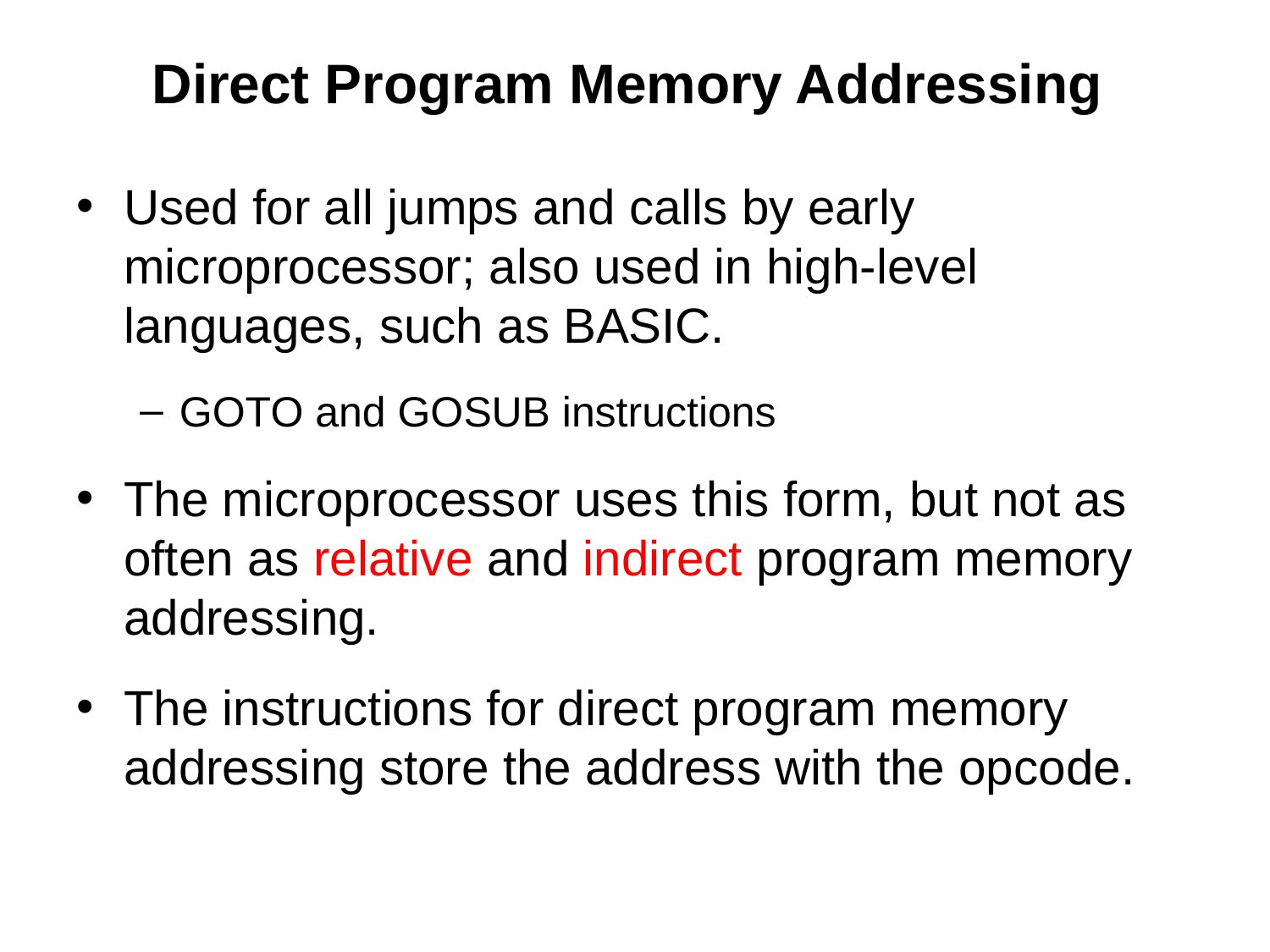

# Direct Program Memory Addressing
Used for all jumps and calls by early microprocessor; also used in high-level languages, such as BASIC.
GOTO and GOSUB instructions
The microprocessor uses this form, but not as often as relative and indirect program memory addressing.
The instructions for direct program memory addressing store the address with the opcode.